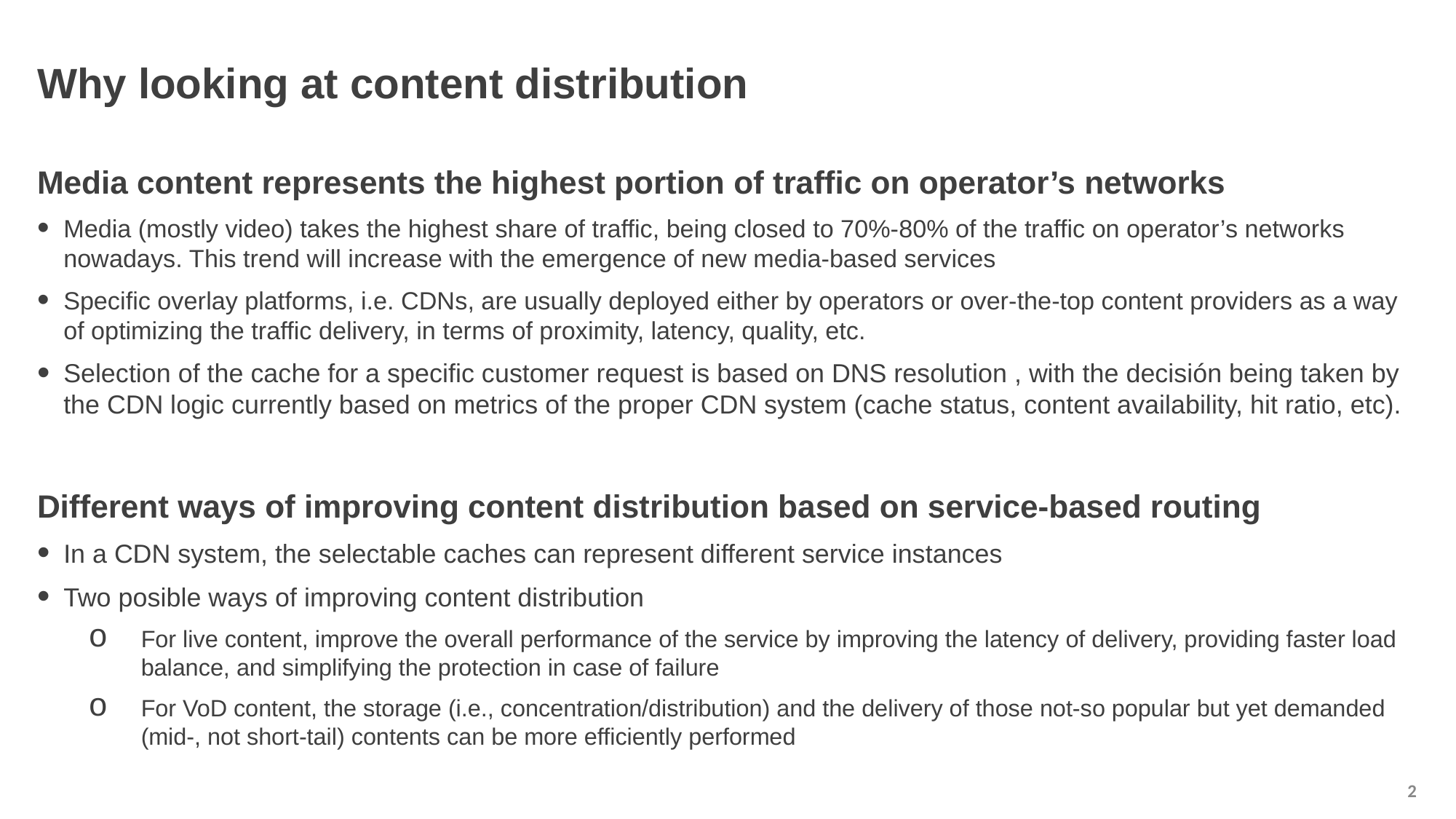

# Why looking at content distribution
Media content represents the highest portion of traffic on operator’s networks
Media (mostly video) takes the highest share of traffic, being closed to 70%-80% of the traffic on operator’s networks nowadays. This trend will increase with the emergence of new media-based services
Specific overlay platforms, i.e. CDNs, are usually deployed either by operators or over-the-top content providers as a way of optimizing the traffic delivery, in terms of proximity, latency, quality, etc.
Selection of the cache for a specific customer request is based on DNS resolution , with the decisión being taken by the CDN logic currently based on metrics of the proper CDN system (cache status, content availability, hit ratio, etc).

Different ways of improving content distribution based on service-based routing
In a CDN system, the selectable caches can represent different service instances
Two posible ways of improving content distribution
For live content, improve the overall performance of the service by improving the latency of delivery, providing faster load balance, and simplifying the protection in case of failure
For VoD content, the storage (i.e., concentration/distribution) and the delivery of those not-so popular but yet demanded (mid-, not short-tail) contents can be more efficiently performed
2